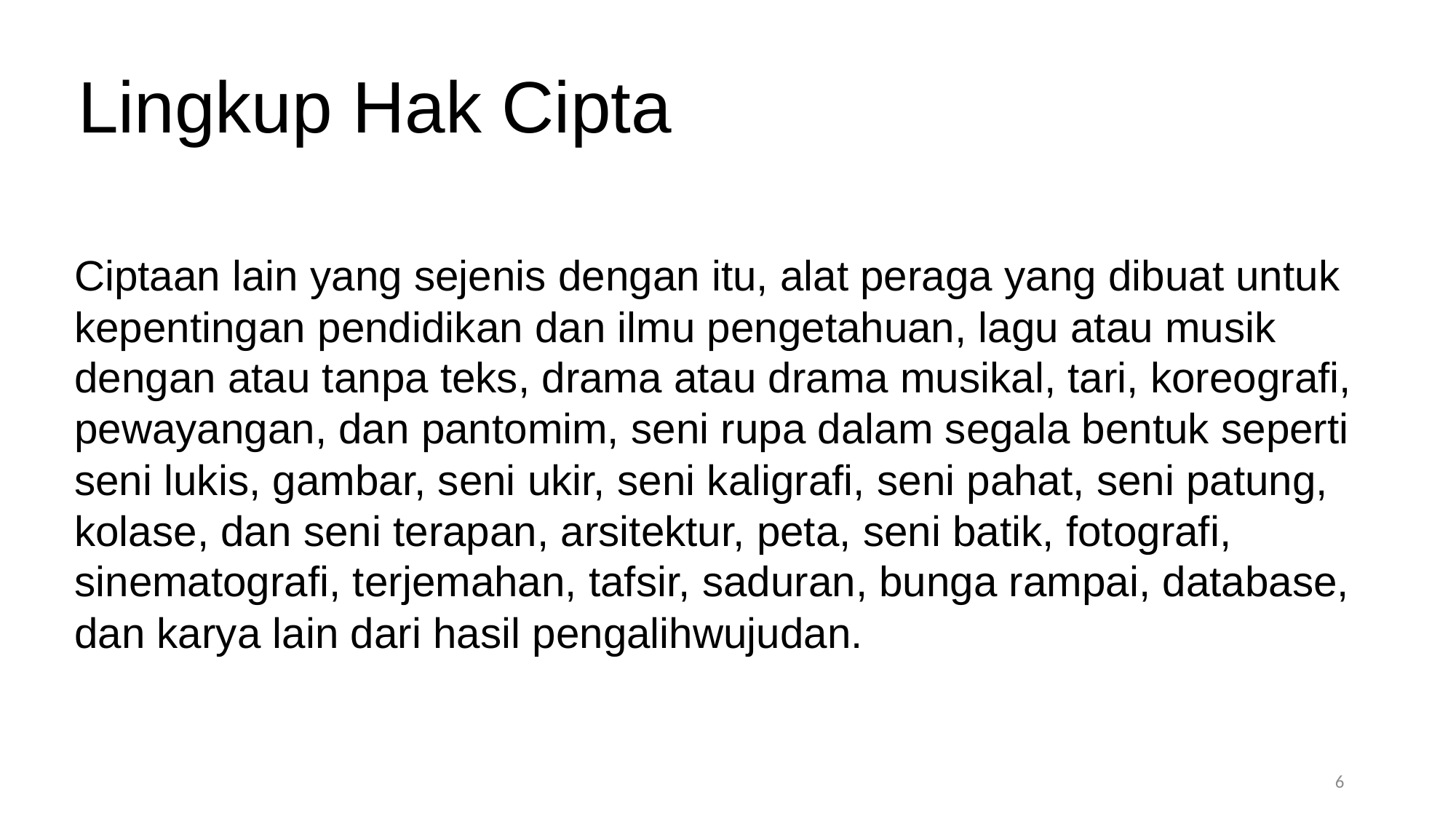

Lingkup Hak Cipta
Ciptaan lain yang sejenis dengan itu, alat peraga yang dibuat untuk kepentingan pendidikan dan ilmu pengetahuan, lagu atau musik dengan atau tanpa teks, drama atau drama musikal, tari, koreografi, pewayangan, dan pantomim, seni rupa dalam segala bentuk seperti seni lukis, gambar, seni ukir, seni kaligrafi, seni pahat, seni patung, kolase, dan seni terapan, arsitektur, peta, seni batik, fotografi, sinematografi, terjemahan, tafsir, saduran, bunga rampai, database, dan karya lain dari hasil pengalihwujudan.
6